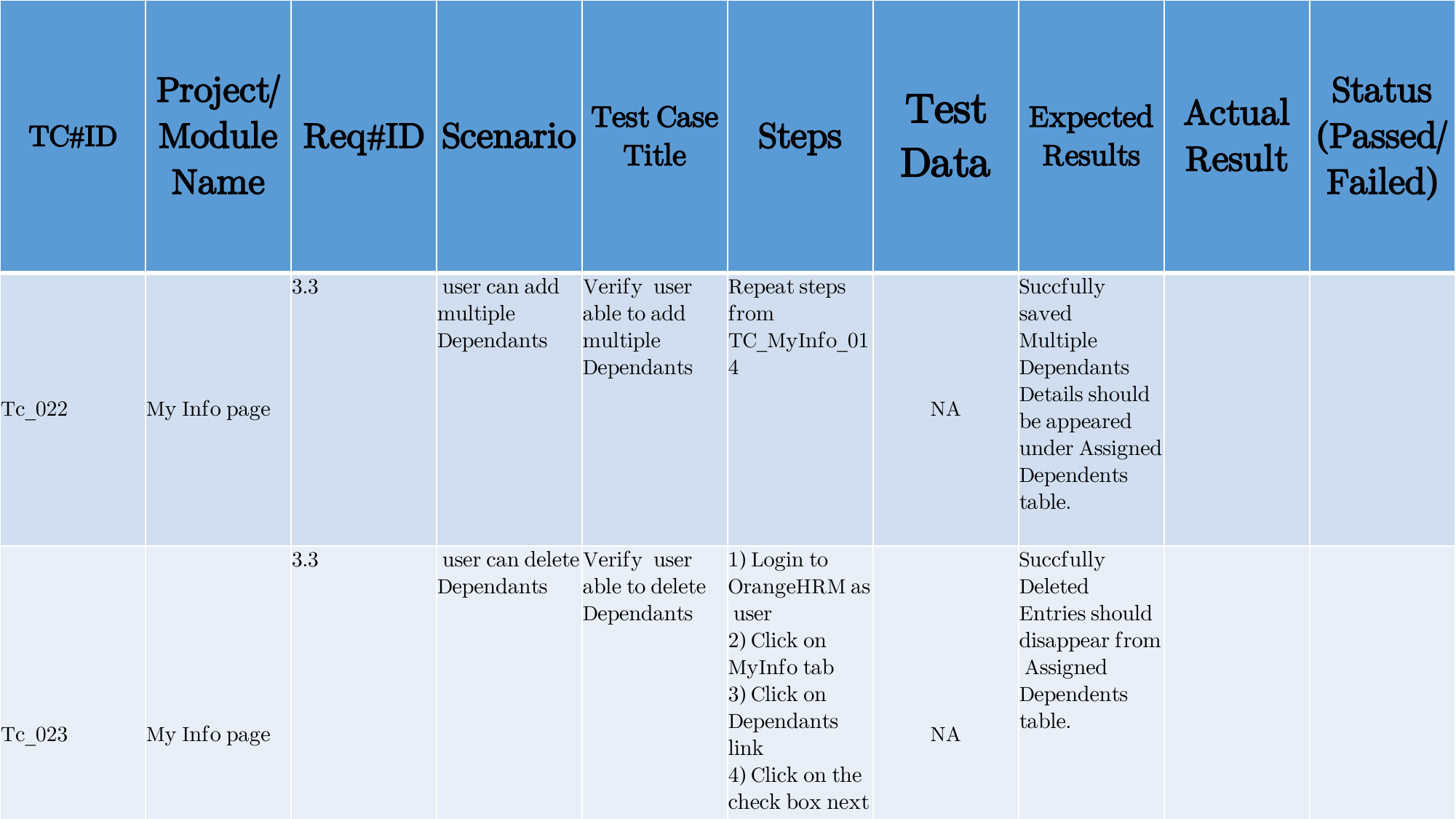

| TC#ID | Project/ModuleName | Req#ID | Scenario | Test Case Title | Steps | Test Data | Expected Results | Actual Result | Status (Passed/Failed) |
| --- | --- | --- | --- | --- | --- | --- | --- | --- | --- |
| Tc\_022 | My Info page | 3.3 | user can add multiple Dependants | Verify user able to add multiple Dependants | Repeat steps from TC\_MyInfo\_014 | NA | Succfully saved Multiple Dependants Details should be appeared under Assigned Dependents table. |  |  |
| Tc\_023 | My Info page | 3.3 | user can delete Dependants | Verify user able to delete Dependants | 1) Login to OrangeHRM as user 2) Click on MyInfo tab 3) Click on Dependants link 4) Click on the check box next to particular entry 5) Click on Delete button | NA | Succfully Deleted Entries should disappear from Assigned Dependents table. |  |  |
#